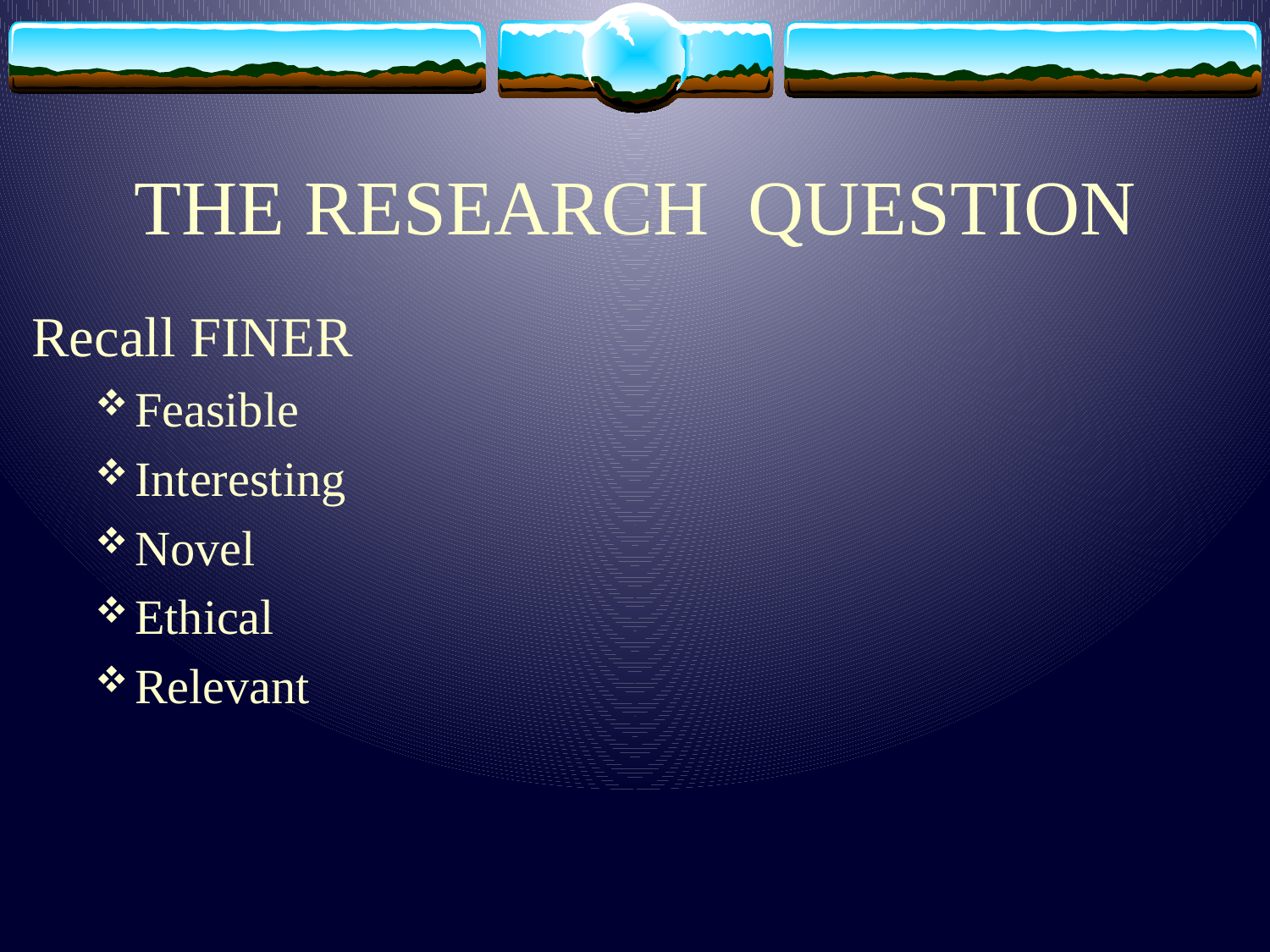

# THE RESEARCH  QUESTION
Recall FINER
Feasible
Interesting
Novel
Ethical
Relevant